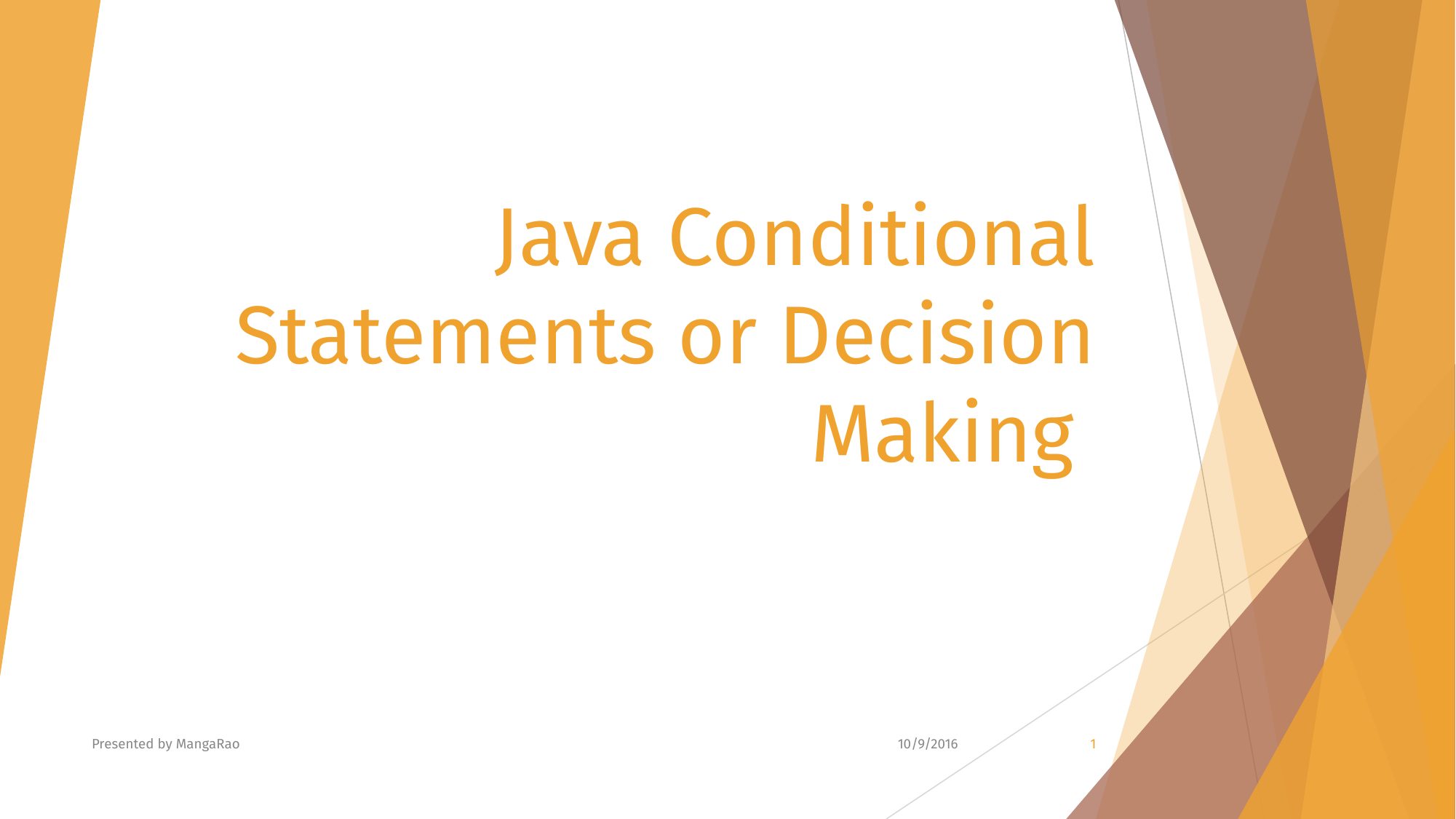

# Java Conditional Statements or Decision Making
Presented by MangaRao
10/9/2016
1